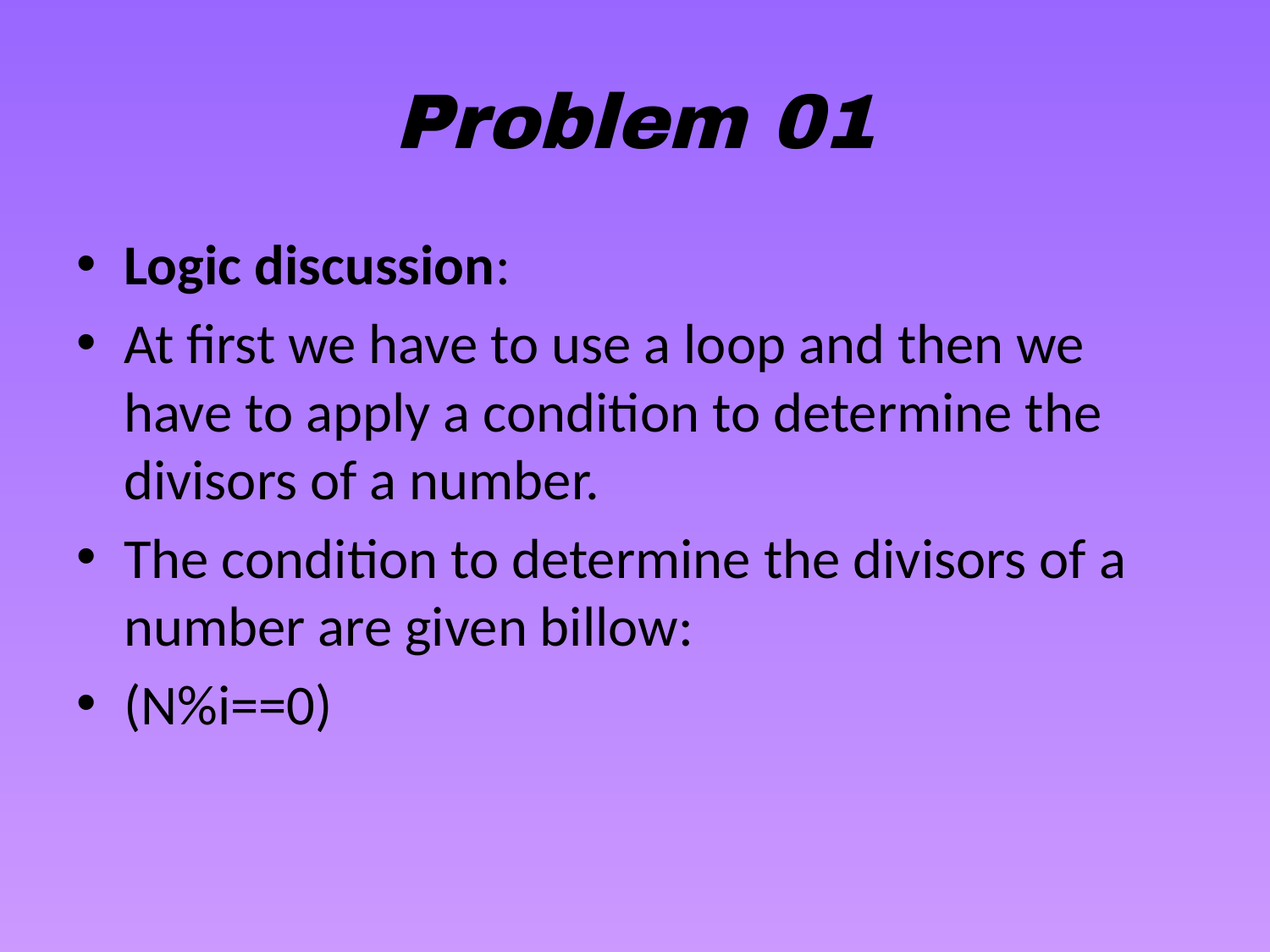

# Problem 01
Logic discussion:
At first we have to use a loop and then we have to apply a condition to determine the  divisors of a number.
The condition to determine the divisors of a number are given billow:
(N%i==0)